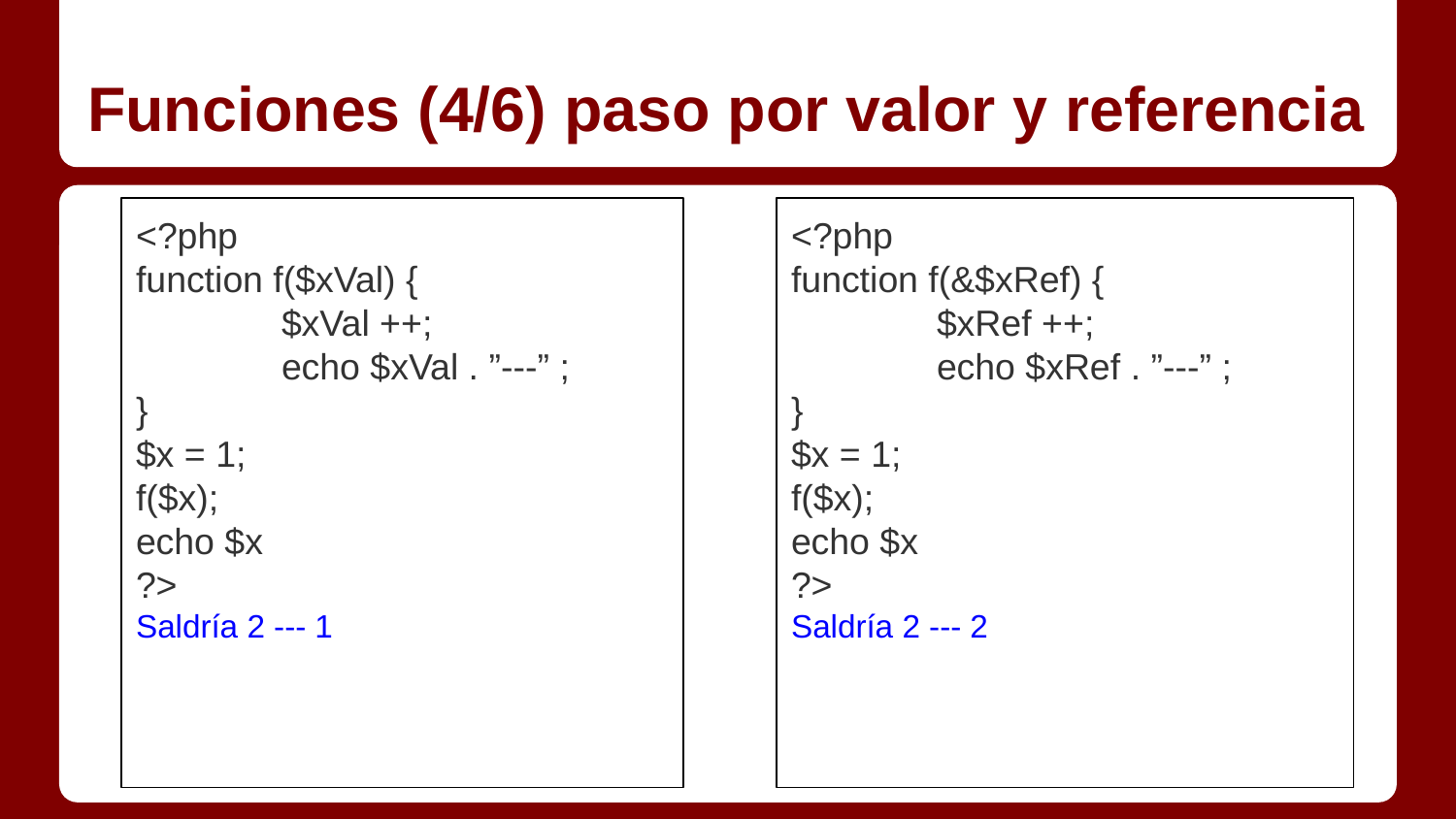

# Funciones (4/6) paso por valor y referencia
<?php
function f($xVal) {
	$xVal ++;
	echo $xVal . ”---” ;
}
$x = 1;
f($x);
echo $x
?>
Saldría 2 --- 1
<?php
function f(&$xRef) {
	$xRef ++;
	echo $xRef . ”---” ;
}
$x = 1;
f($x);
echo $x
?>
Saldría 2 --- 2